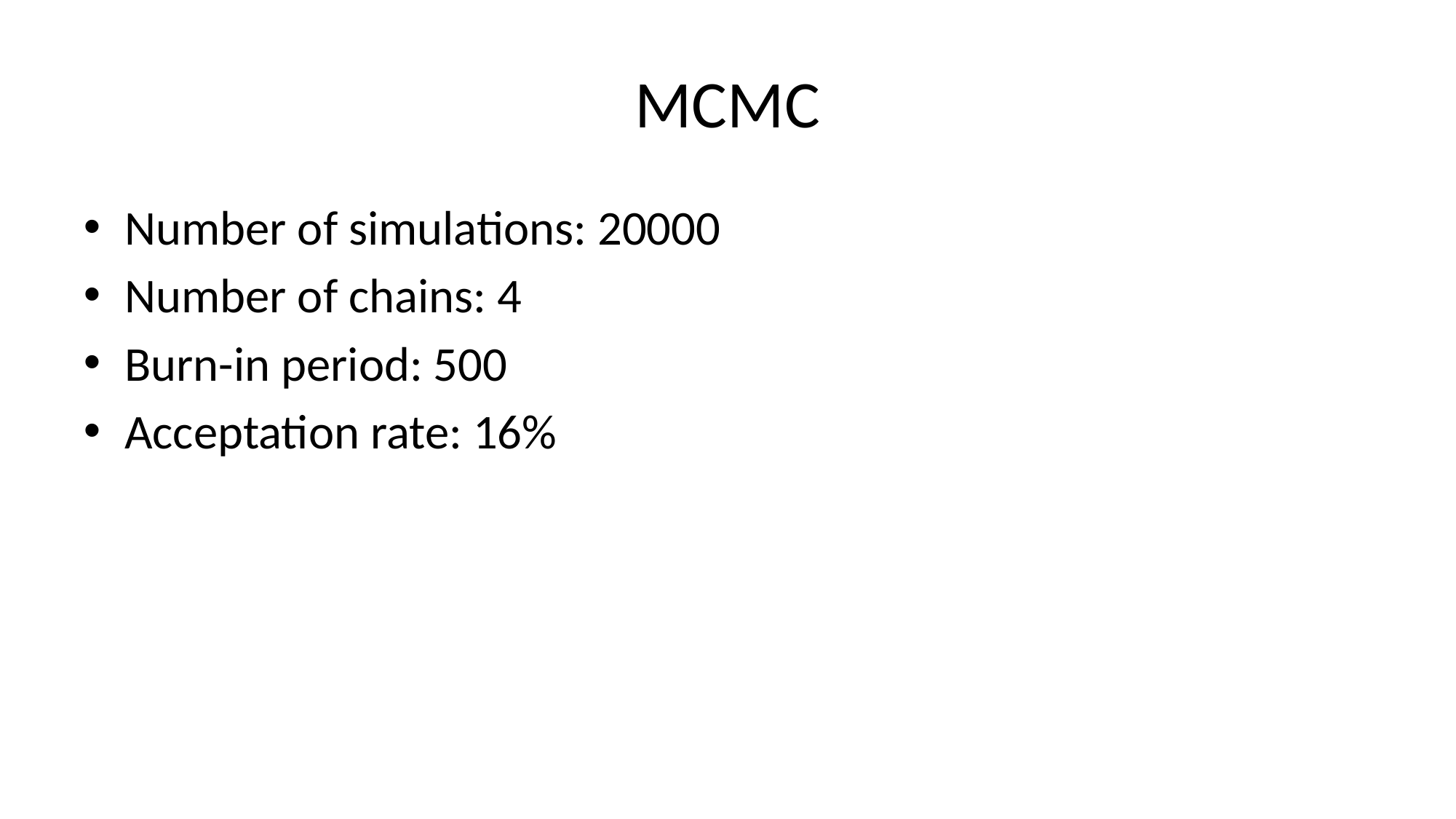

# MCMC
Number of simulations: 20000
Number of chains: 4
Burn-in period: 500
Acceptation rate: 16%